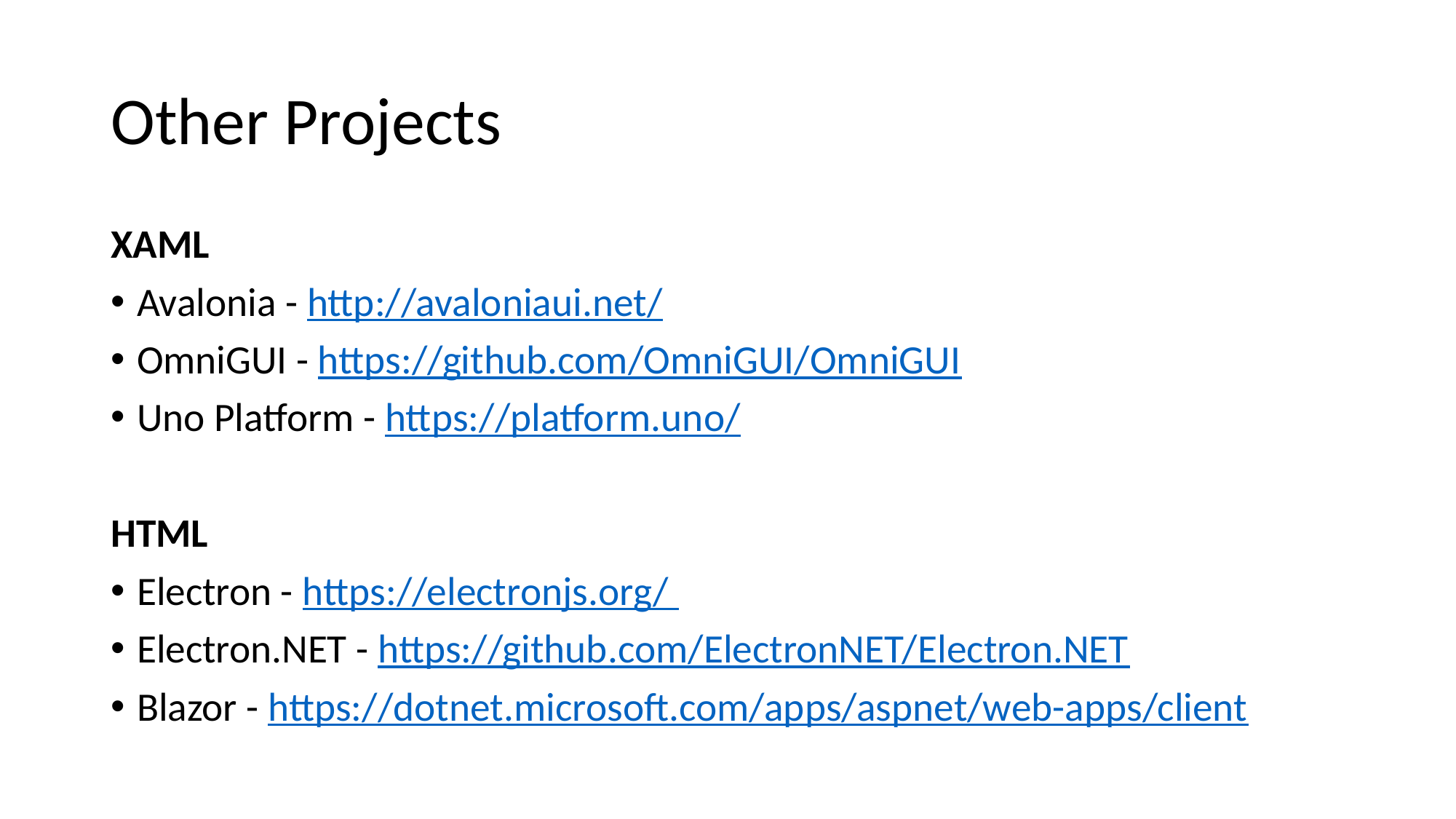

# Other Projects
XAML
Avalonia - http://avaloniaui.net/
OmniGUI - https://github.com/OmniGUI/OmniGUI
Uno Platform - https://platform.uno/

HTML
Electron - https://electronjs.org/
Electron.NET - https://github.com/ElectronNET/Electron.NET
Blazor - https://dotnet.microsoft.com/apps/aspnet/web-apps/client